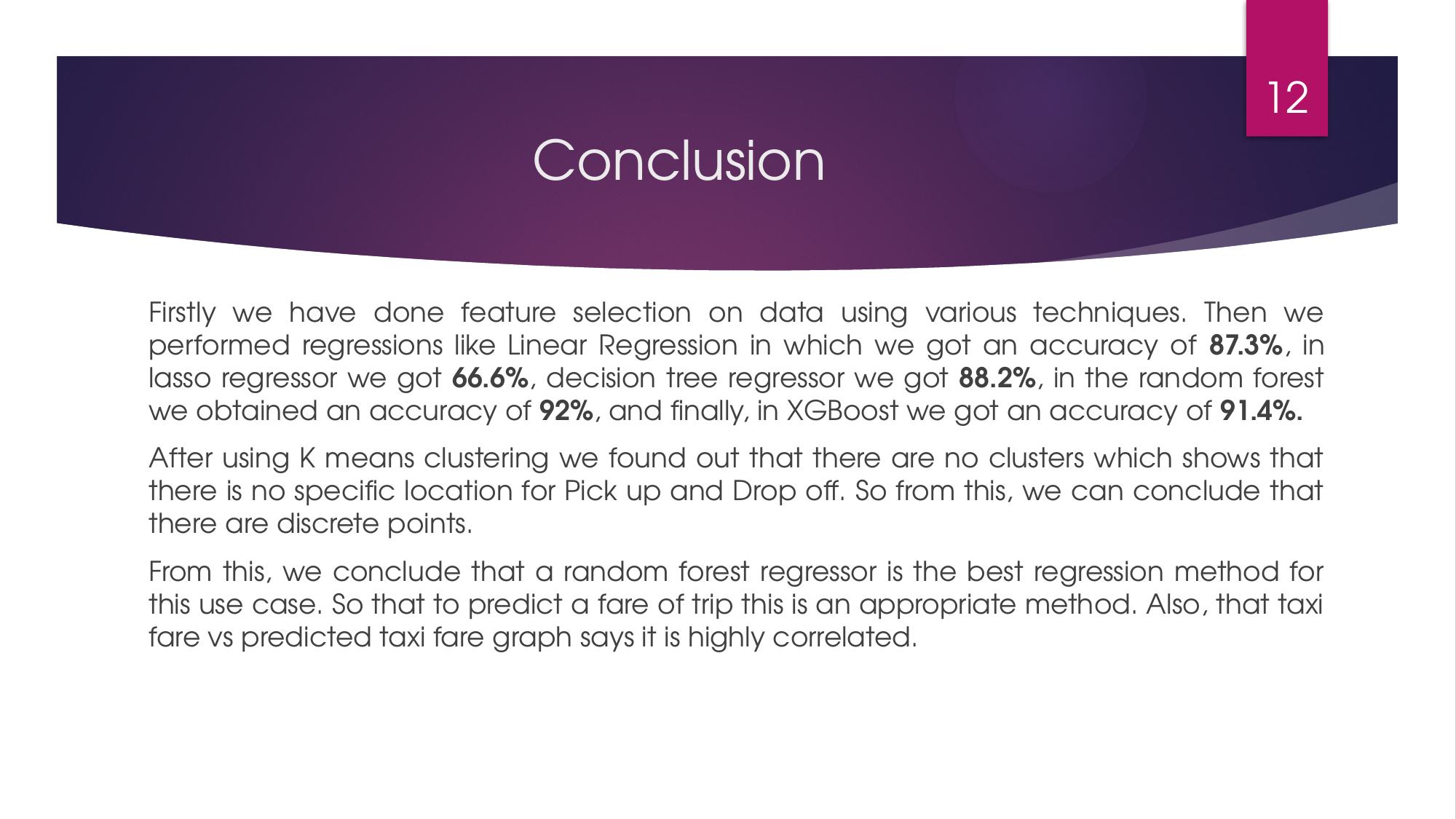

12
# Conclusion
Firstly we have done feature selection on data using various techniques. Then we performed regressions like Linear Regression in which we got an accuracy of 87.3%, in lasso regressor we got 66.6%, decision tree regressor we got 88.2%, in the random forest we obtained an accuracy of 92%, and finally, in XGBoost we got an accuracy of 91.4%.
After using K means clustering we found out that there are no clusters which shows that there is no specific location for Pick up and Drop off. So from this, we can conclude that there are discrete points.
From this, we conclude that a random forest regressor is the best regression method for this use case. So that to predict a fare of trip this is an appropriate method. Also, that taxi fare vs predicted taxi fare graph says it is highly correlated.